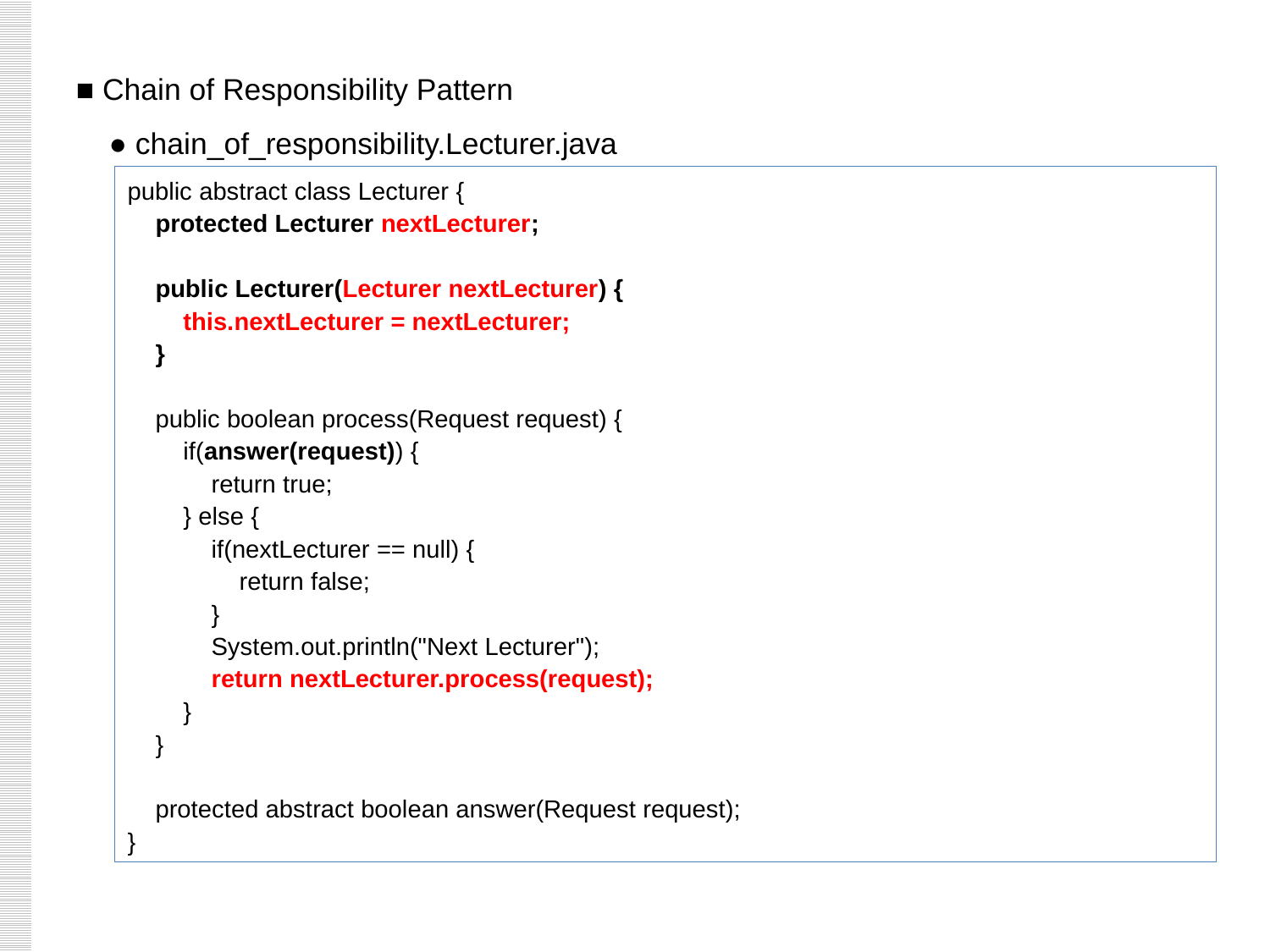

■ Chain of Responsibility Pattern
    ● chain_of_responsibility.Lecturer.java
public abstract class Lecturer {
    protected Lecturer nextLecturer;

    public Lecturer(Lecturer nextLecturer) {
        this.nextLecturer = nextLecturer;
    }

    public boolean process(Request request) {
        if(answer(request)) {
            return true;
        } else {
            if(nextLecturer == null) {
                return false;
            }
            System.out.println("Next Lecturer");
            return nextLecturer.process(request);
        }
    }

    protected abstract boolean answer(Request request);
}